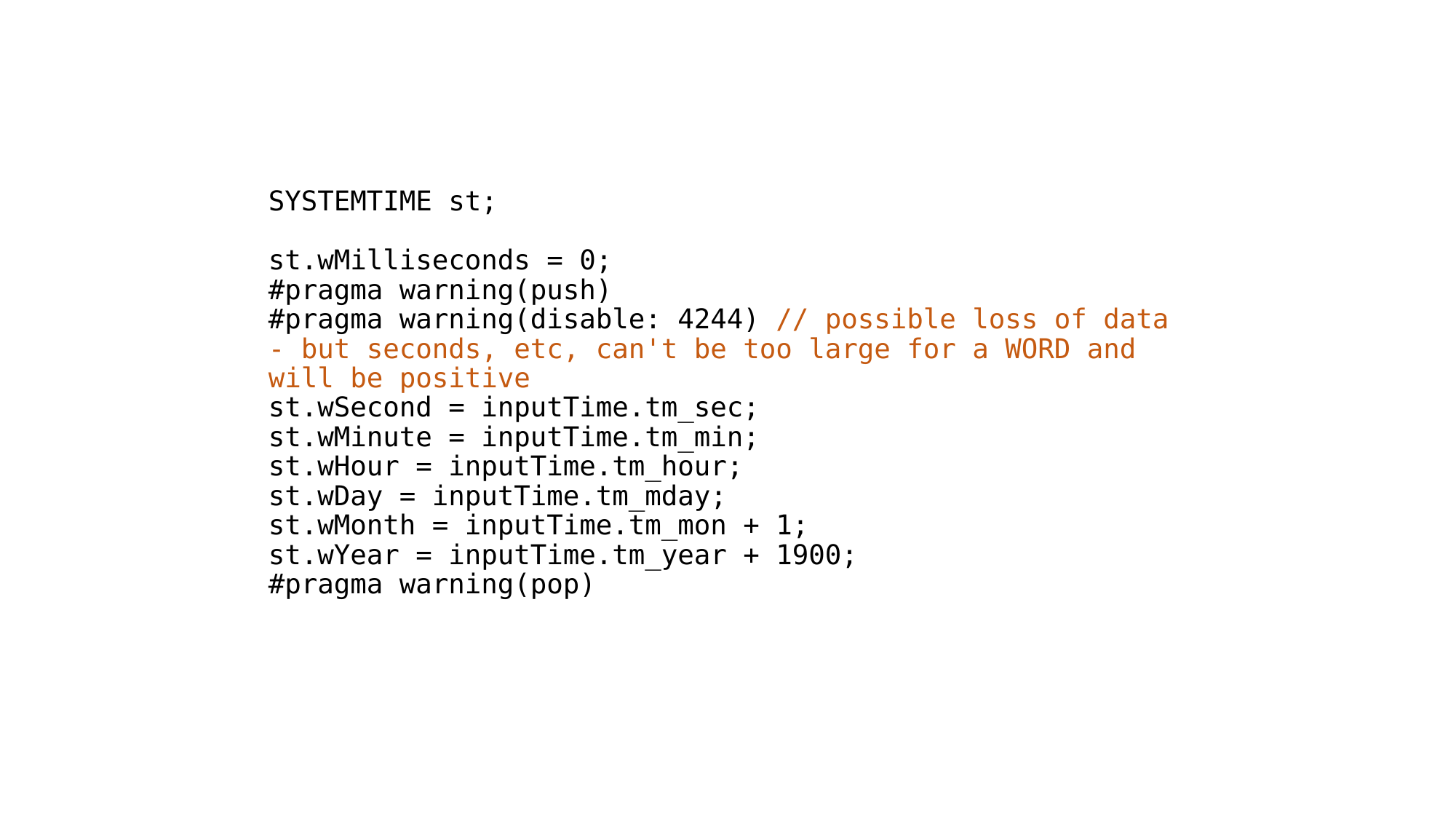

SYSTEMTIME st;

st.wMilliseconds = 0;
#pragma warning(push)
#pragma warning(disable: 4244) // possible loss of data - but seconds, etc, can't be too large for a WORD and will be positive
st.wSecond = inputTime.tm_sec;
st.wMinute = inputTime.tm_min;
st.wHour = inputTime.tm_hour;
st.wDay = inputTime.tm_mday;
st.wMonth = inputTime.tm_mon + 1;
st.wYear = inputTime.tm_year + 1900;
#pragma warning(pop)